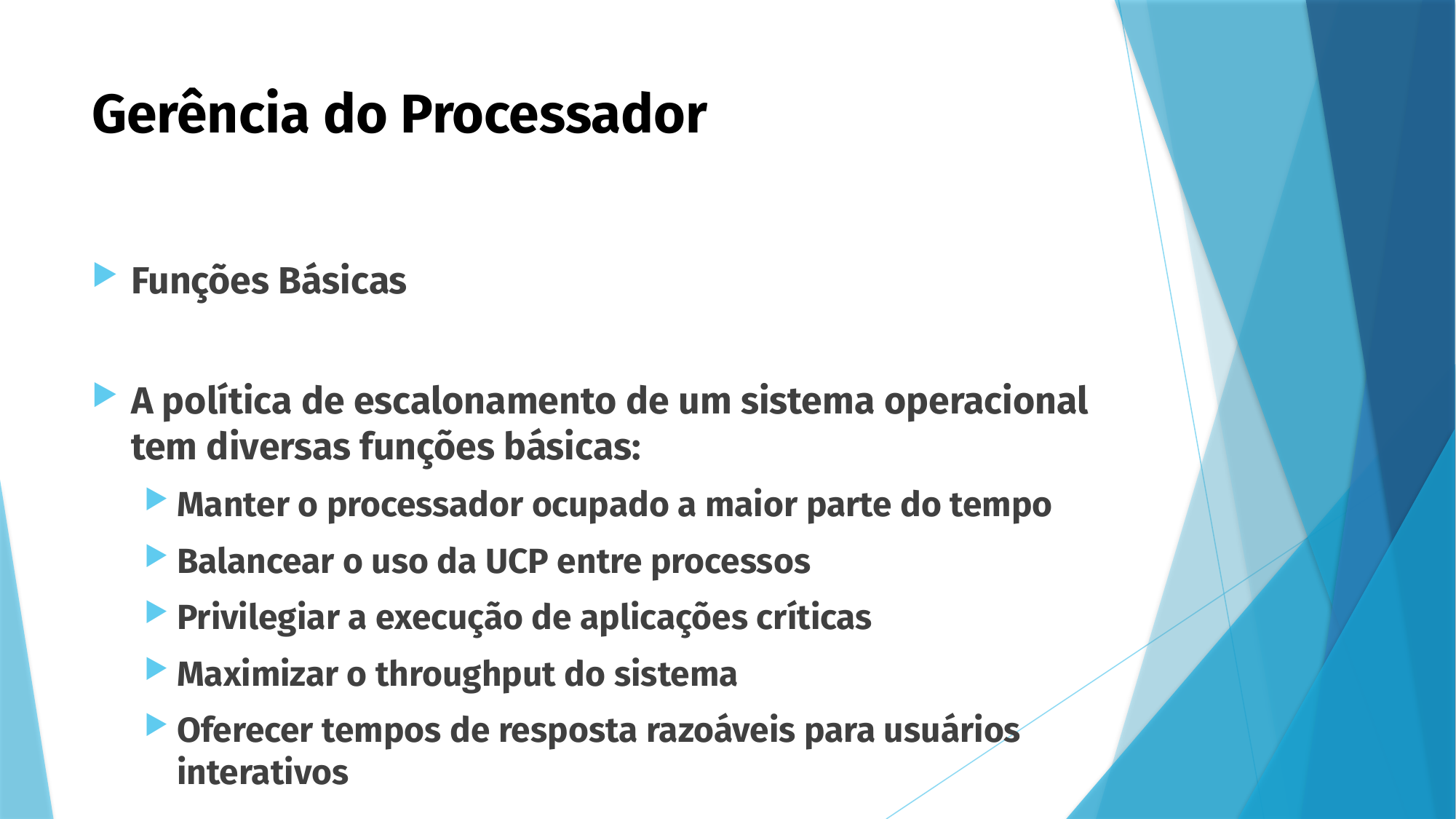

# Gerência do Processador
Funções Básicas

A política de escalonamento de um sistema operacional tem diversas funções básicas:
Manter o processador ocupado a maior parte do tempo
Balancear o uso da UCP entre processos
Privilegiar a execução de aplicações críticas
Maximizar o throughput do sistema
Oferecer tempos de resposta razoáveis para usuários interativos